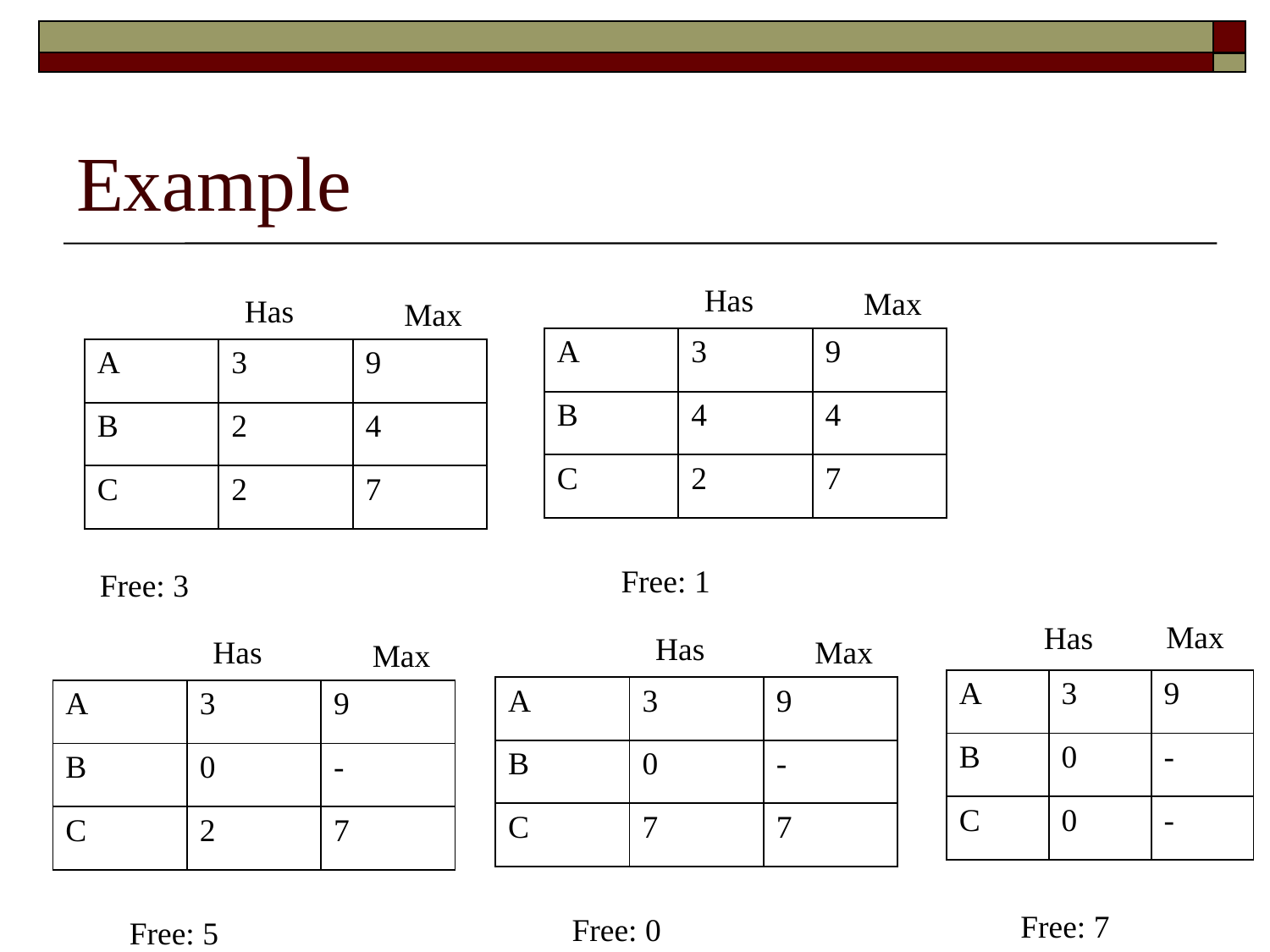

# Example
Has
Max
Has
Max
| A | 3 | 9 |
| --- | --- | --- |
| B | 4 | 4 |
| C | 2 | 7 |
| A | 3 | 9 |
| --- | --- | --- |
| B | 2 | 4 |
| C | 2 | 7 |
Free: 1
Free: 3
Max
Has
Has
Has
Max
Max
| A | 3 | 9 |
| --- | --- | --- |
| B | 0 | - |
| C | 0 | - |
| A | 3 | 9 |
| --- | --- | --- |
| B | 0 | - |
| C | 7 | 7 |
| A | 3 | 9 |
| --- | --- | --- |
| B | 0 | - |
| C | 2 | 7 |
Free: 7
Free: 0
Free: 5